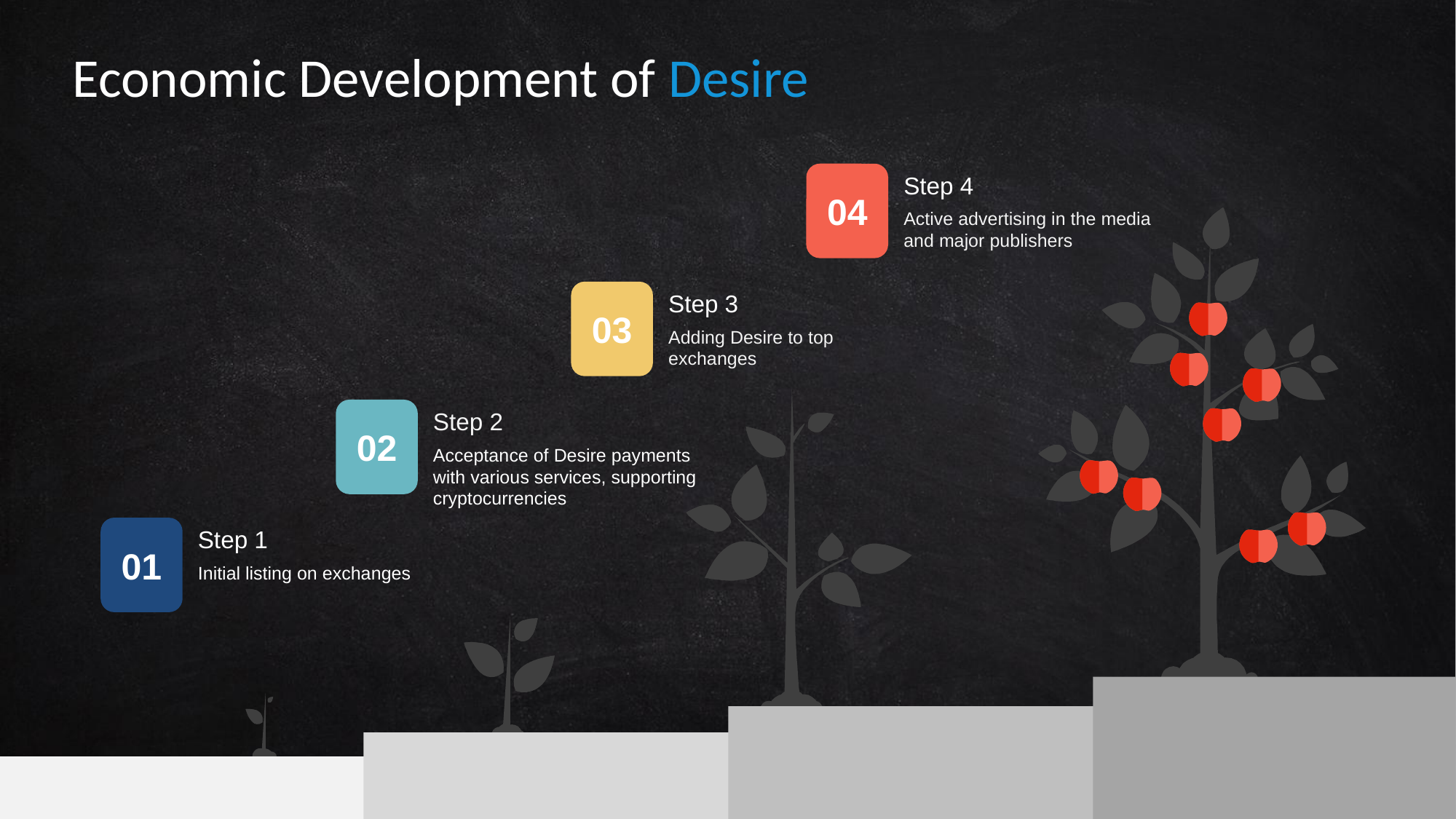

Economic Development of Desire
04
Step 4
Active advertising in the media and major publishers

03
Step 3
Adding Desire to top exchanges

02
Step 2
Acceptance of Desire payments with various services, supporting cryptocurrencies
01
Step 1
Initial listing on exchanges